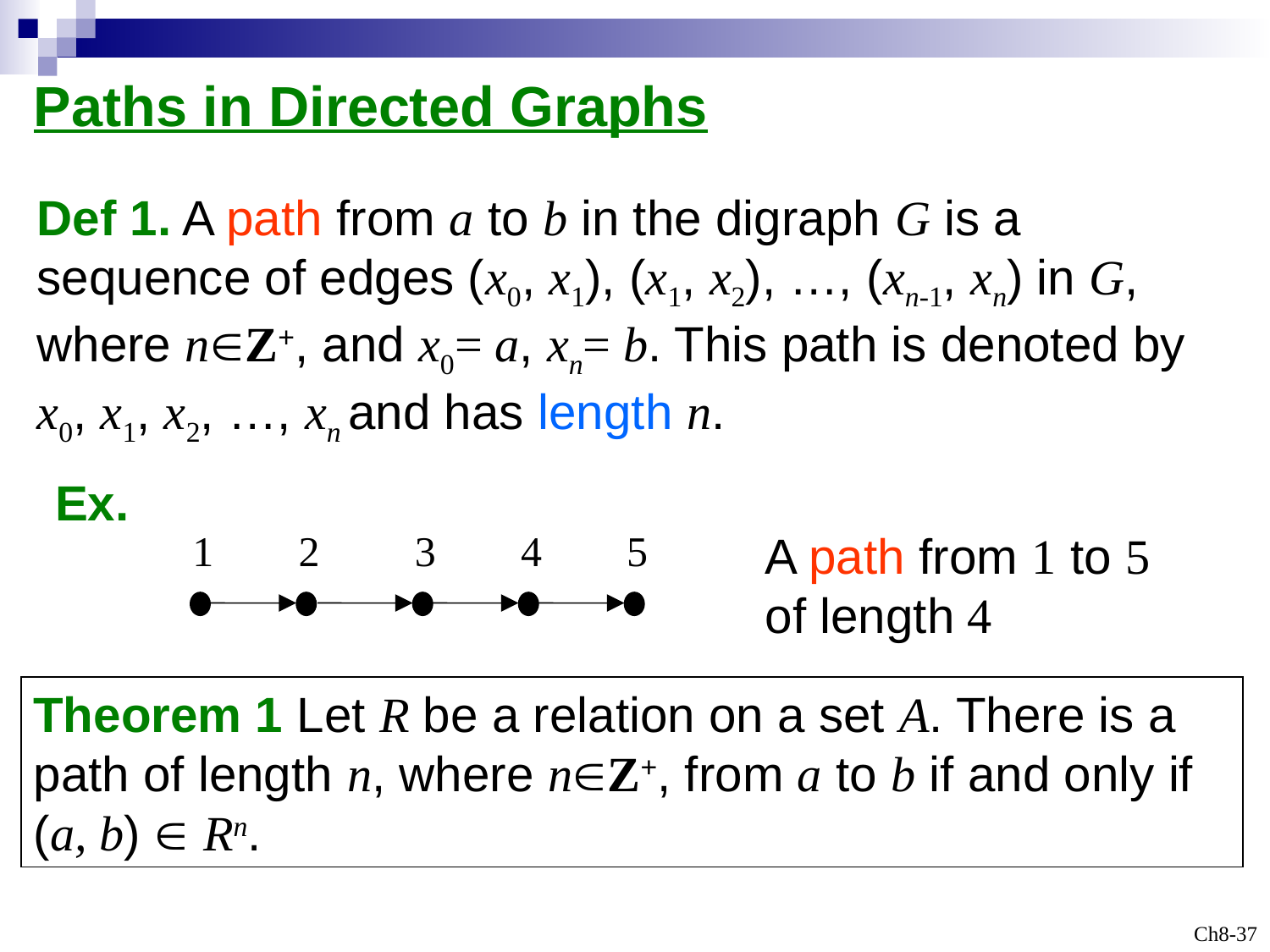

Paths in Directed Graphs
Def 1. A path from a to b in the digraph G is a sequence of edges (x0, x1), (x1, x2), …, (xn-1, xn) in G, where n∈Z+, and x0= a, xn= b. This path is denoted by x0, x1, x2, …, xn and has length n.
Ex.
1
2
3
4
5

A path from 1 to 5
of length 4
Theorem 1 Let R be a relation on a set A. There is a path of length n, where n∈Z+, from a to b if and only if
(a, b) ∈ Rn.
Ch8-37